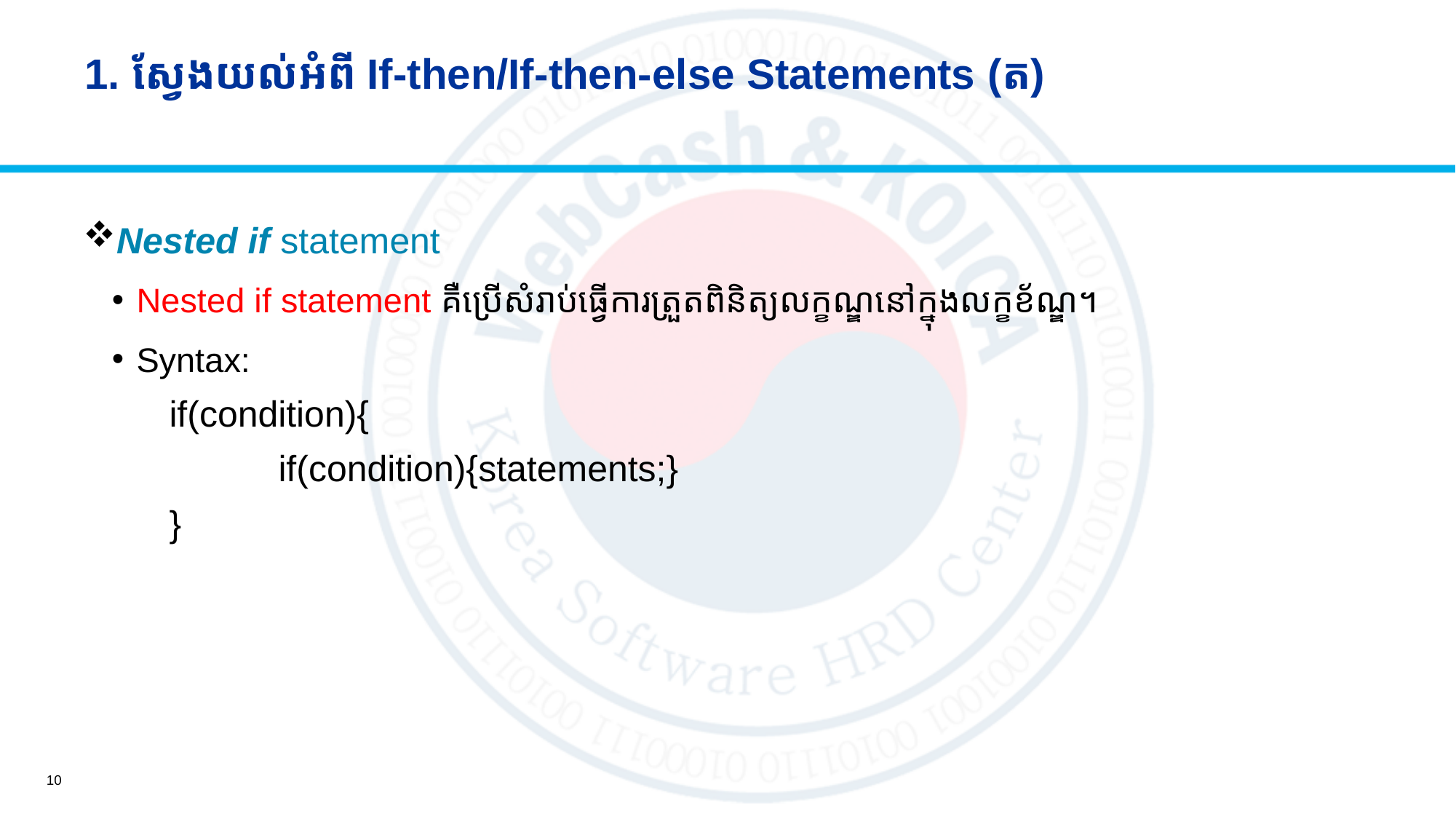

# 1. ស្វែងយល់អំពី​ If-then/If-then-else Statements​ (ត)
Nested if statement
Nested if statement គឺប្រើសំរាប់ធ្វើការត្រួតពិនិត្យលក្ខណ្ឌនៅក្នុងលក្ខខ័ណ្ឌ។
Syntax:
if(condition){
	if(condition){statements;}
}

10